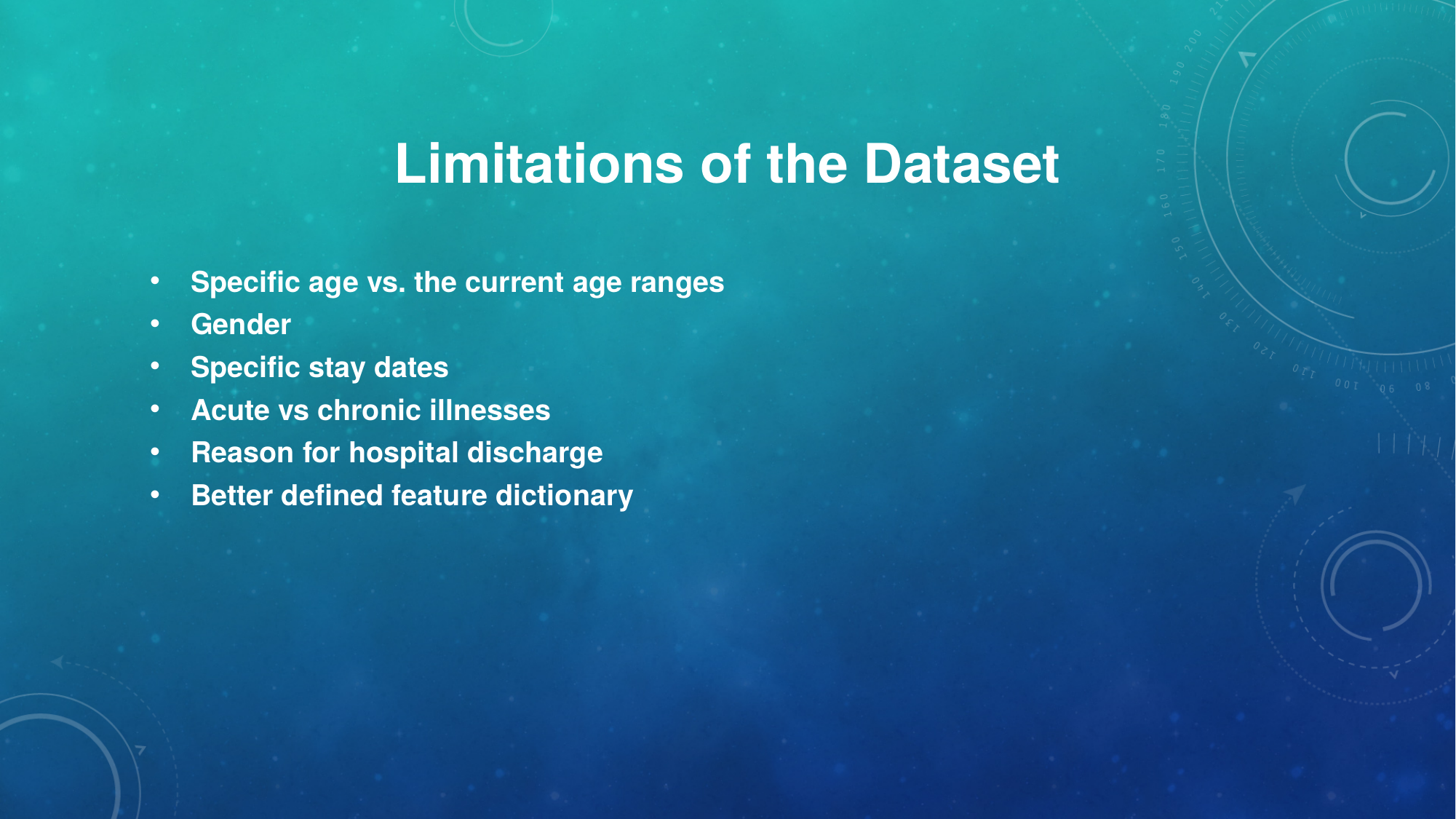

# Limitations of the Dataset
Specific age vs. the current age ranges
Gender
Specific stay dates
Acute vs chronic illnesses
Reason for hospital discharge
Better defined feature dictionary